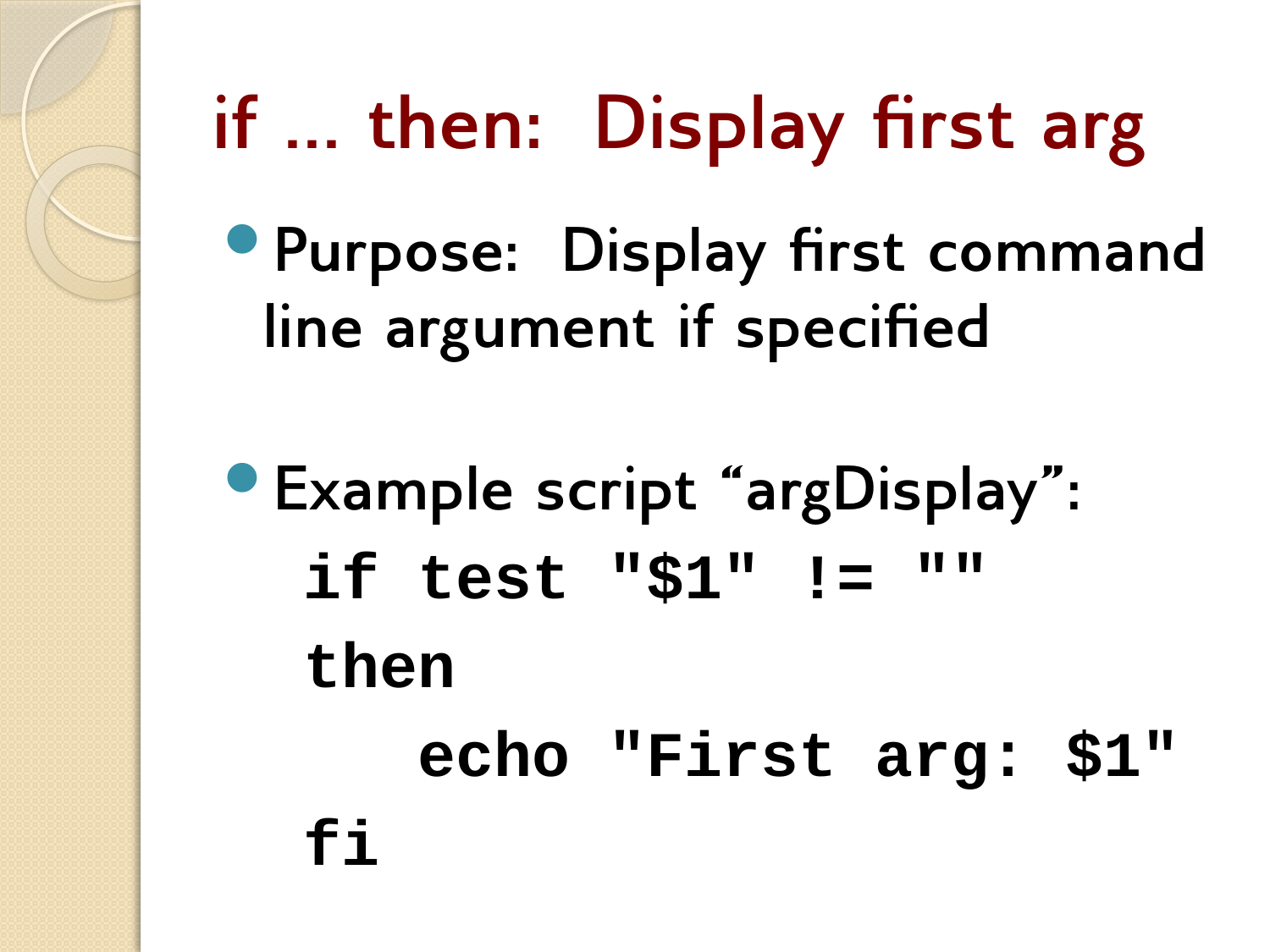

# if ... then:  Display first arg
Purpose:  Display first command line argument if specified
Example script “argDisplay”:
if test "$1" != ""
then
   echo "First arg: $1"
fi